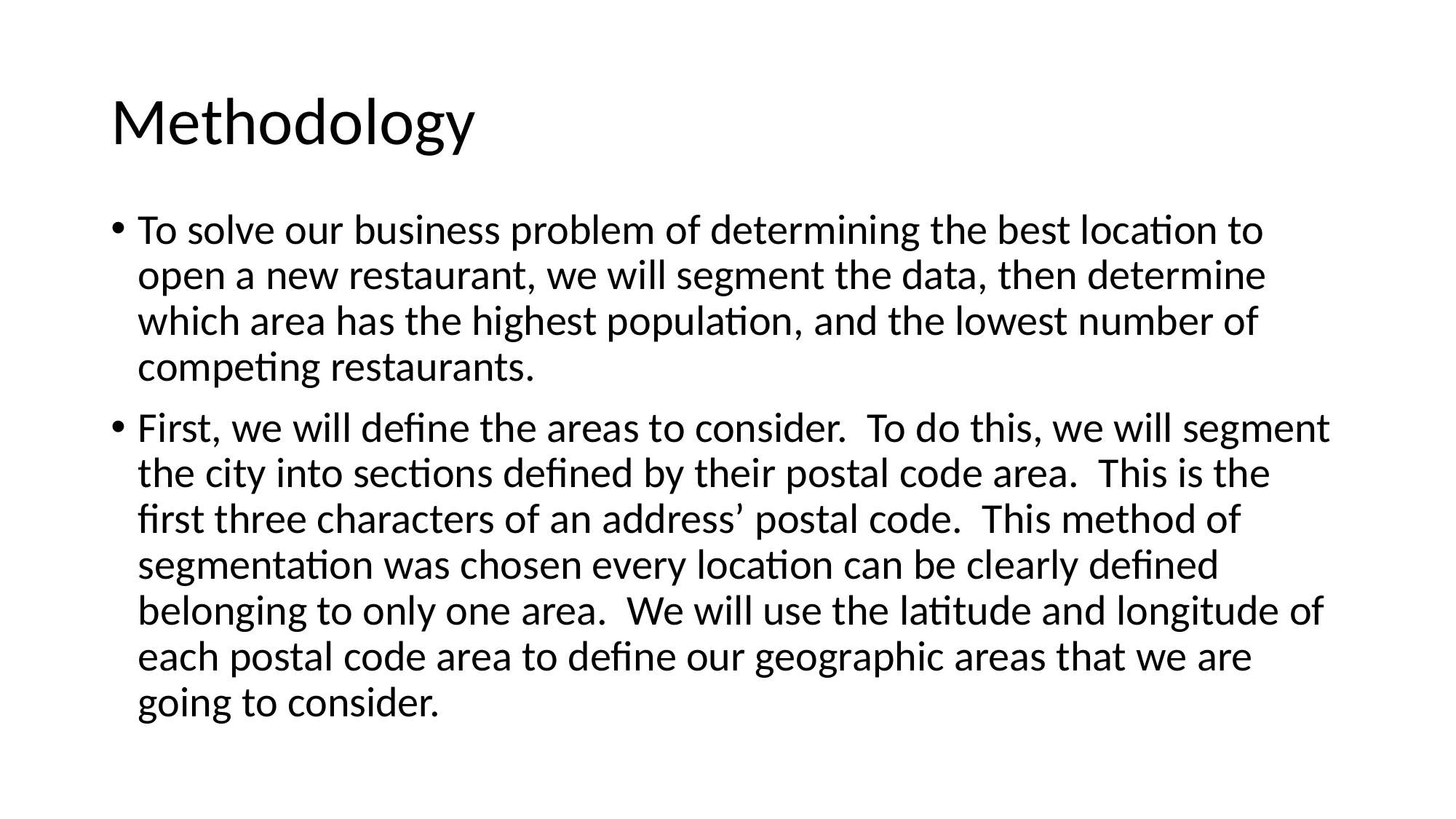

# Methodology
To solve our business problem of determining the best location to open a new restaurant, we will segment the data, then determine which area has the highest population, and the lowest number of competing restaurants.
First, we will define the areas to consider.  To do this, we will segment the city into sections defined by their postal code area.  This is the first three characters of an address’ postal code.  This method of segmentation was chosen every location can be clearly defined belonging to only one area.  We will use the latitude and longitude of each postal code area to define our geographic areas that we are going to consider.